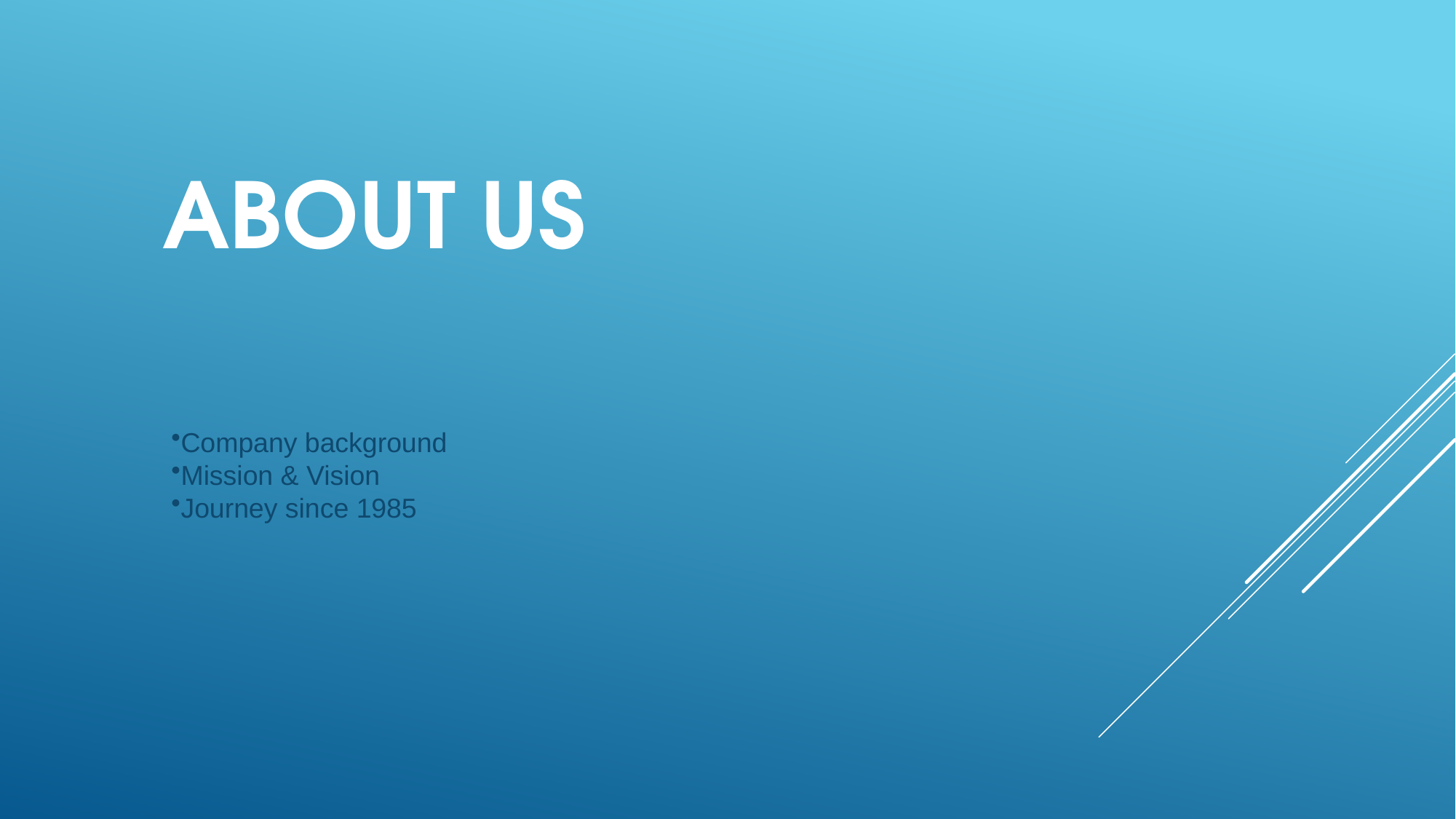

# About us
Company background
Mission & Vision
Journey since 1985